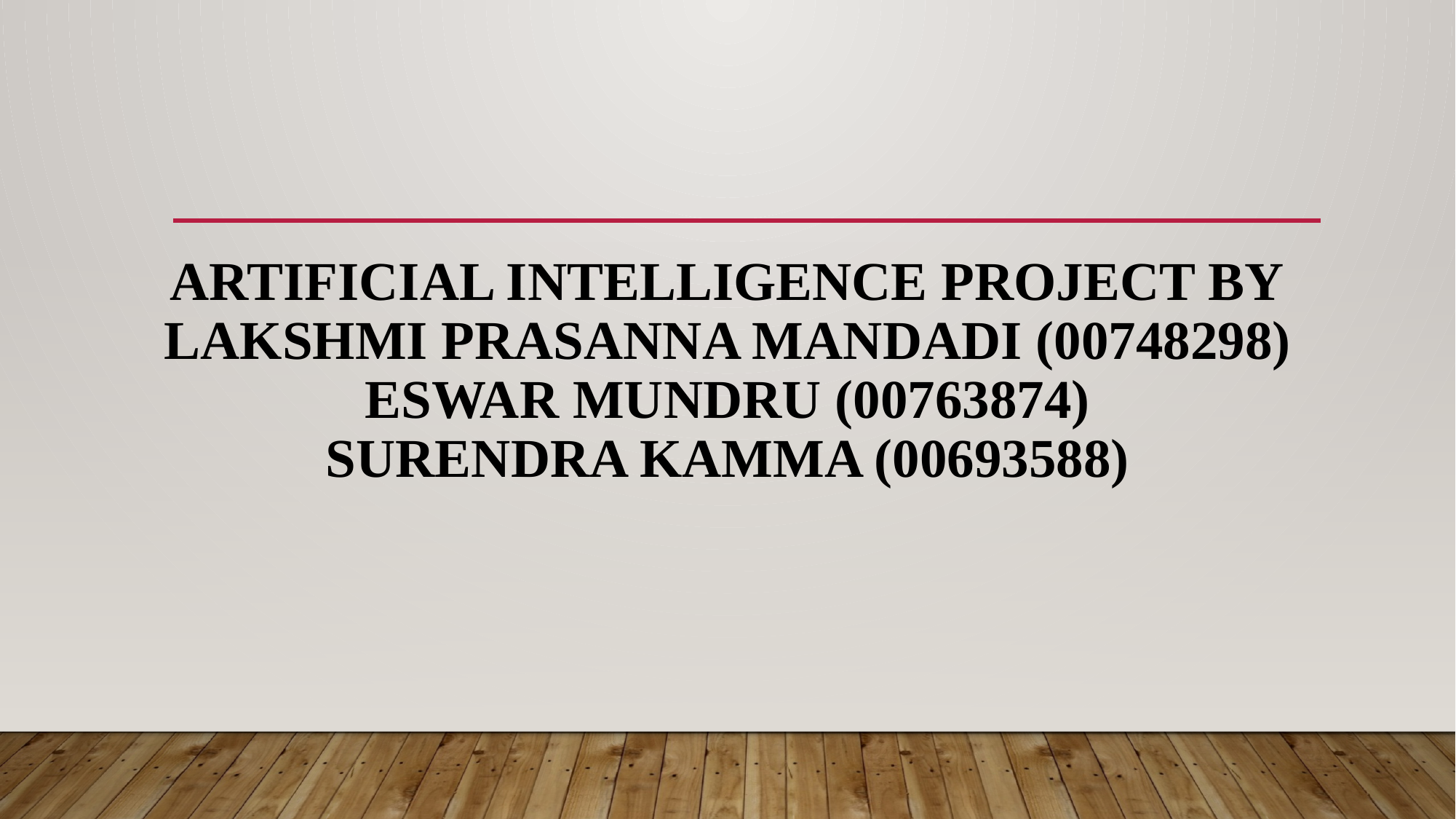

# Artificial Intelligence Project By Lakshmi Prasanna Mandadi (00748298) Eswar Mundru (00763874) Surendra Kamma (00693588)